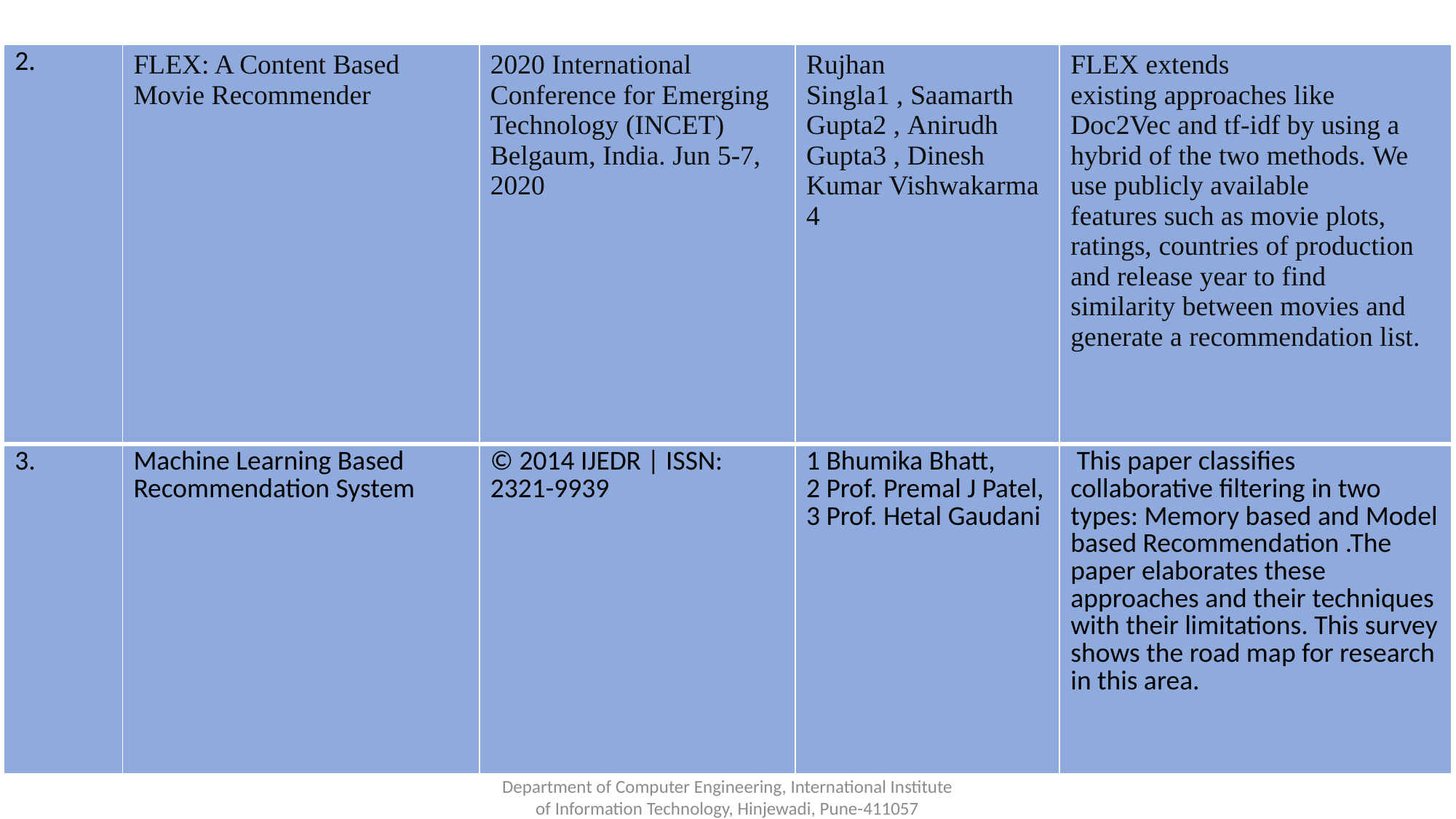

| 2.​​ | FLEX: A Content Based Movie Recommender​ | 2020 International Conference for Emerging Technology (INCET) Belgaum, India. Jun 5-7, 2020 | Rujhan Singla1 , Saamarth Gupta2 , Anirudh Gupta3 , Dinesh Kumar Vishwakarma4 | FLEX extends existing approaches like Doc2Vec and tf-idf by using a hybrid of the two methods. We use publicly available features such as movie plots, ratings, countries of production and release year to find similarity between movies and generate a recommendation list.​ |
| --- | --- | --- | --- | --- |
| 3. | Machine Learning Based Recommendation System | © 2014 IJEDR | ISSN: 2321-9939 | 1 Bhumika Bhatt,  2 Prof. Premal J Patel, 3 Prof. Hetal Gaudani | This paper classifies collaborative filtering in two types: Memory based and Model based Recommendation .The paper elaborates these approaches and their techniques with their limitations. This survey shows the road map for research in this area. |
| 3.​​ | The Impact of Cloud Computing on Network Security and the Risk​​ for Organization Behaviors​​ | Webology, Volume 19, Number 1, January, 2022​​ | Alia J. Ouda, Hassan M. Ibrahim.​​ | The main vulnerability is​​ identifying through a review of the published works on the cloud computing environment with​​ possible solutions to overcome these threats and risks.​​ |
| --- | --- | --- | --- | --- |
10
Department of Computer Engineering, International Institute of Information Technology, Hinjewadi, Pune-411057​